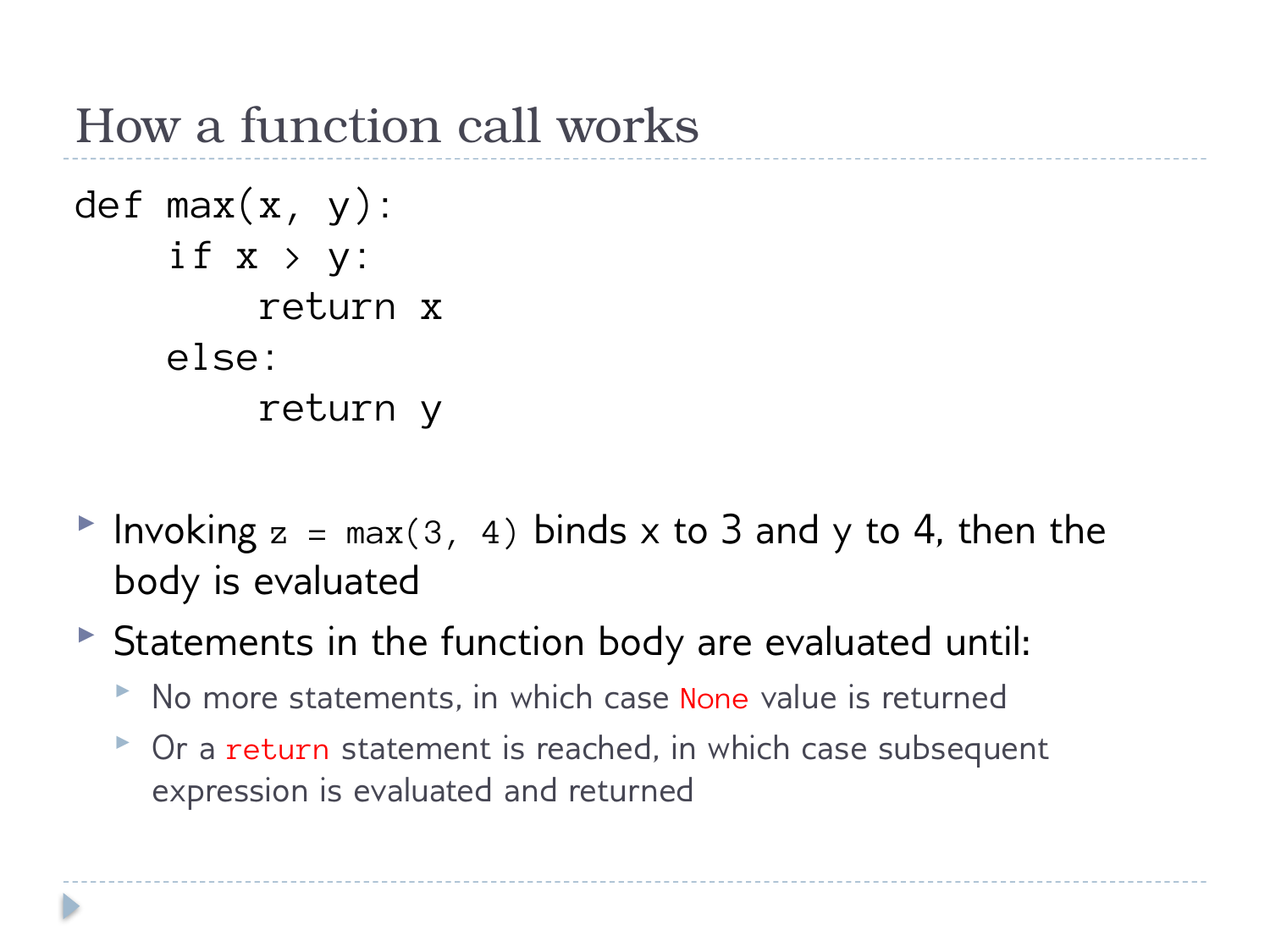

# How a function call works
def max(x, y):
    if x > y:
        return x
    else:
        return y

Invoking z = max(3, 4) binds x to 3 and y to 4, then the body is evaluated
Statements in the function body are evaluated until:
No more statements, in which case None value is returned
Or a return statement is reached, in which case subsequent expression is evaluated and returned